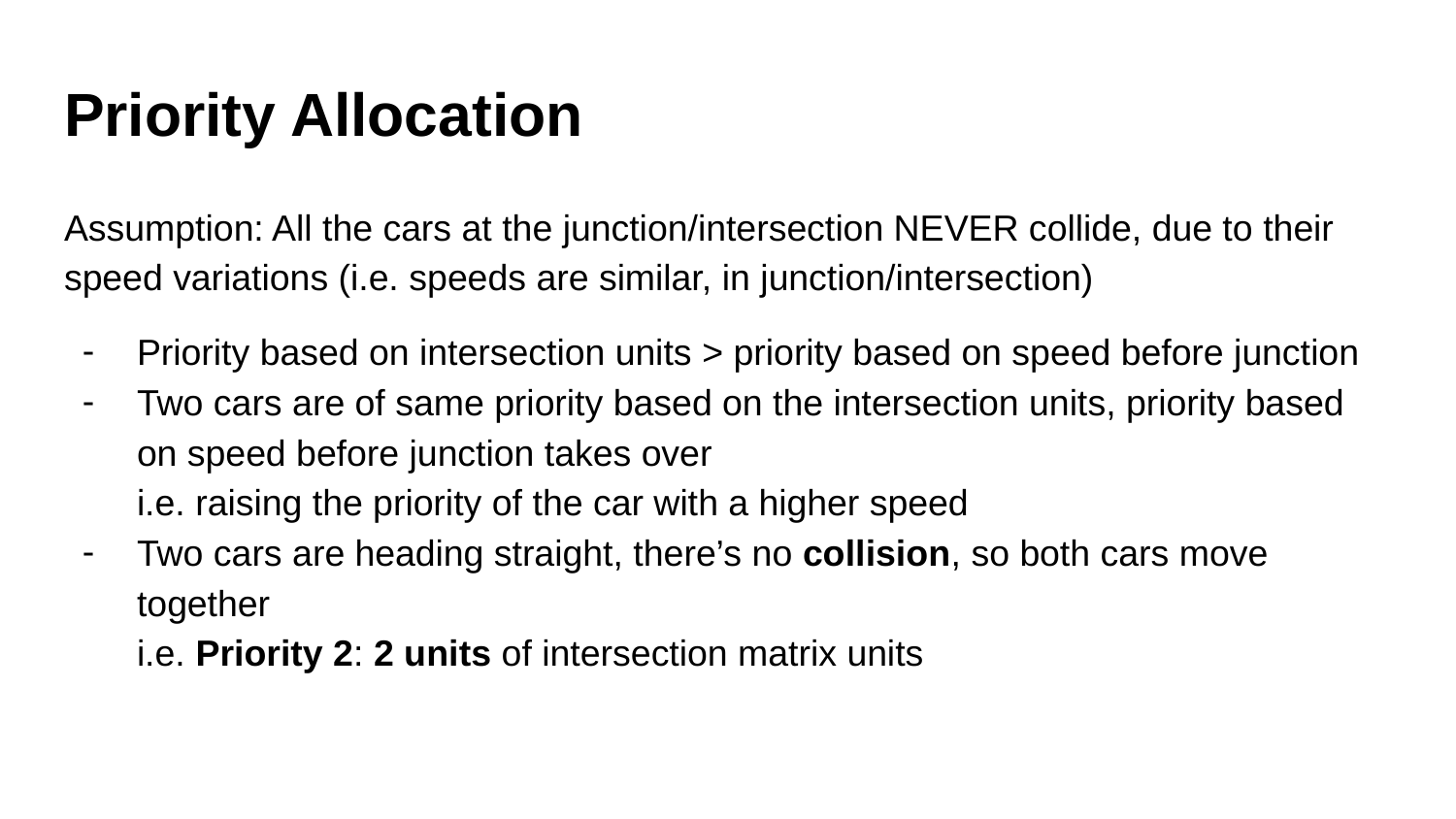

Priority Allocation
Assumption: All the cars at the junction/intersection NEVER collide, due to their speed variations (i.e. speeds are similar, in junction/intersection)
Priority based on intersection units > priority based on speed before junction
Two cars are of same priority based on the intersection units, priority based on speed before junction takes over
i.e. raising the priority of the car with a higher speed
Two cars are heading straight, there’s no collision, so both cars move together
i.e. Priority 2: 2 units of intersection matrix units